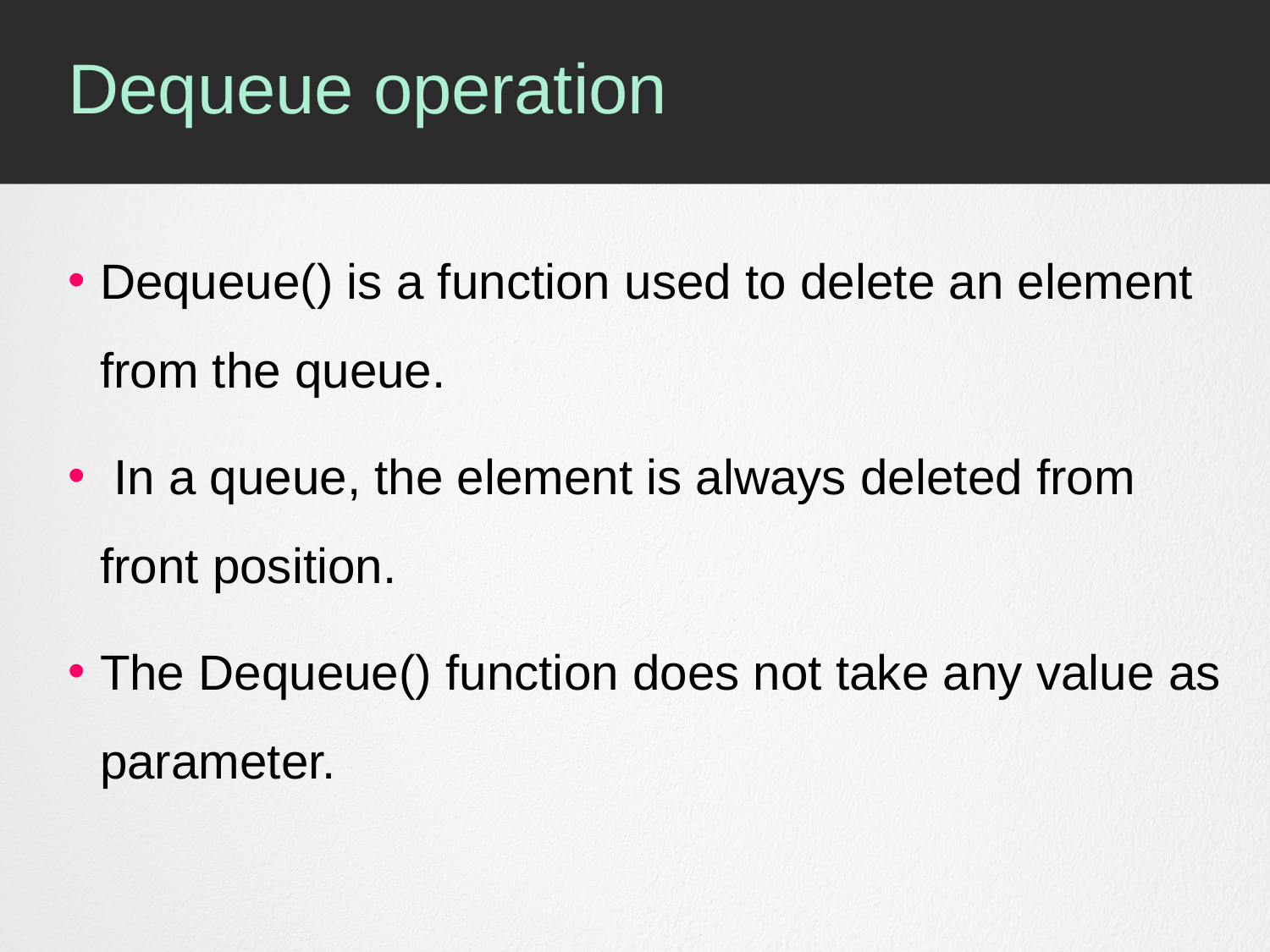

# Dequeue operation
Dequeue() is a function used to delete an element from the queue.
 In a queue, the element is always deleted from front position.
The Dequeue() function does not take any value as parameter.